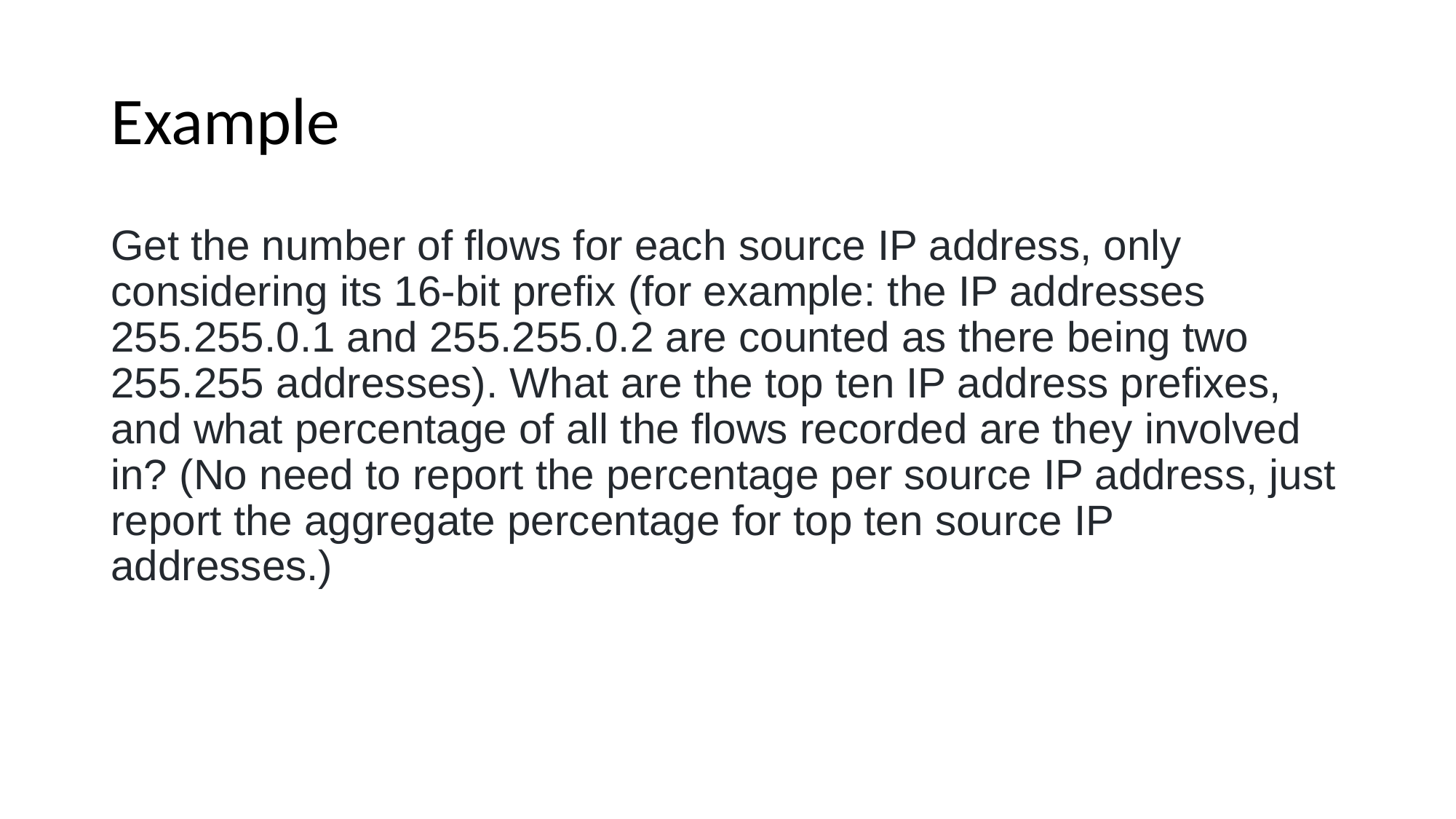

# Example
Get the number of flows for each source IP address, only considering its 16-bit prefix (for example: the IP addresses 255.255.0.1 and 255.255.0.2 are counted as there being two 255.255 addresses). What are the top ten IP address prefixes, and what percentage of all the flows recorded are they involved in? (No need to report the percentage per source IP address, just report the aggregate percentage for top ten source IP addresses.)